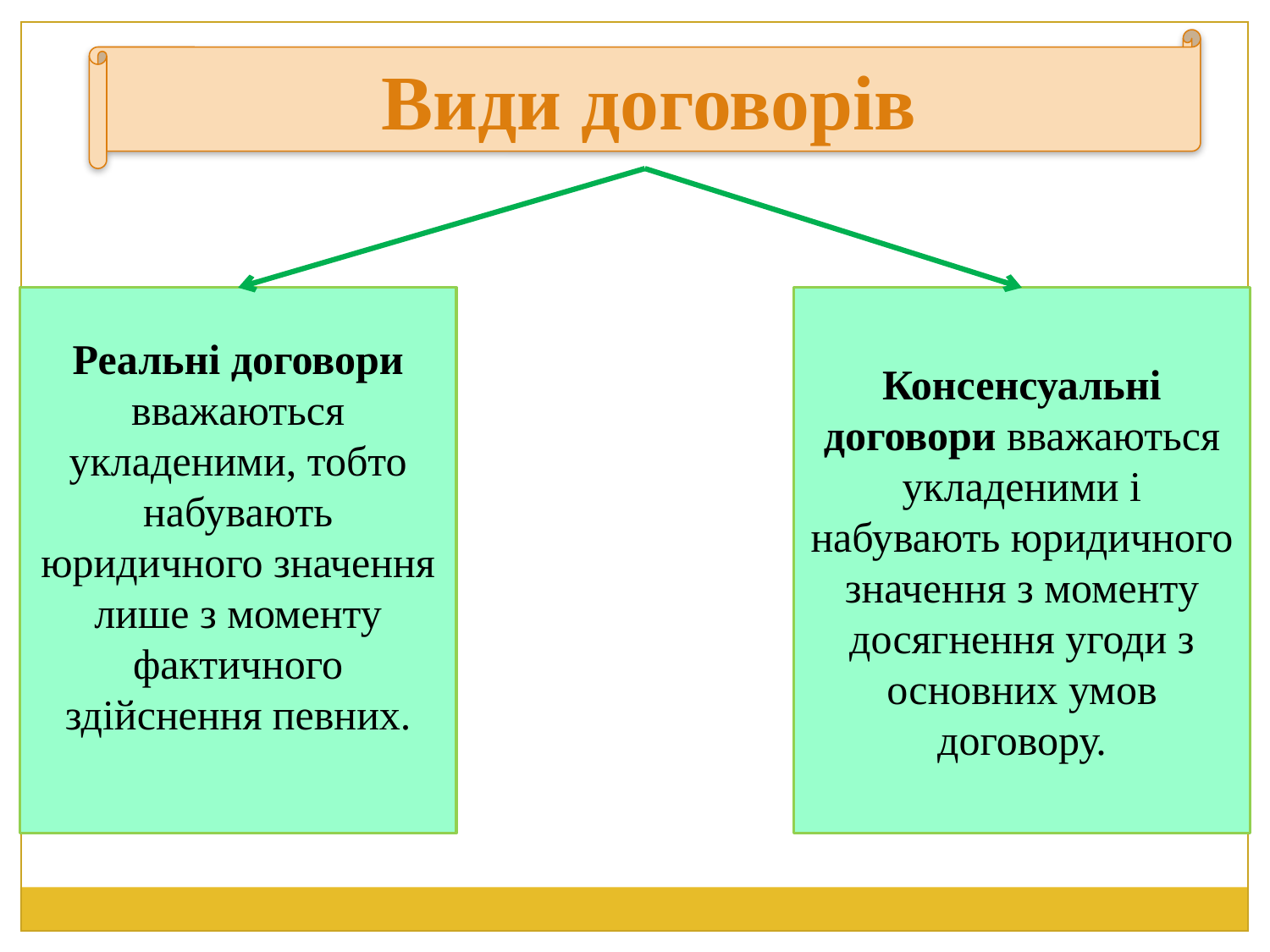

Види договорів
Реальнi договори вважаються укладеними, тобто набувають юридичного значення лише з моменту фактичного здійснення певних.

Консенсуальнi договори вважаються укладеними i набувають юридичного значення з моменту досягнення угоди з основних умов договору.